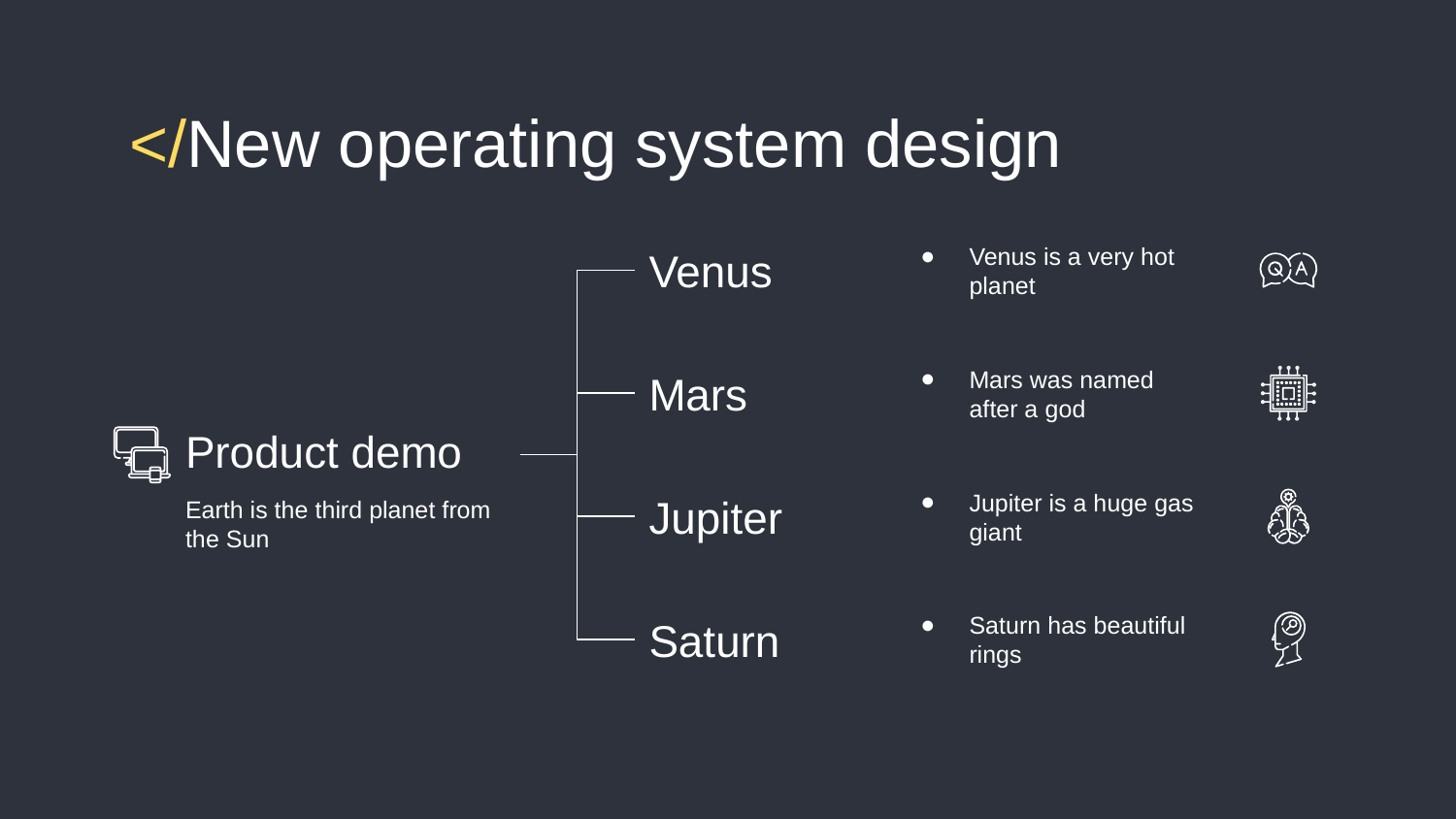

# </New operating system design
Venus
Venus is a very hot planet

Mars
Mars was named after a god

Product demo
Earth is the third planet from the Sun

Jupiter
Jupiter is a huge gas giant

Saturn
Saturn has beautiful rings